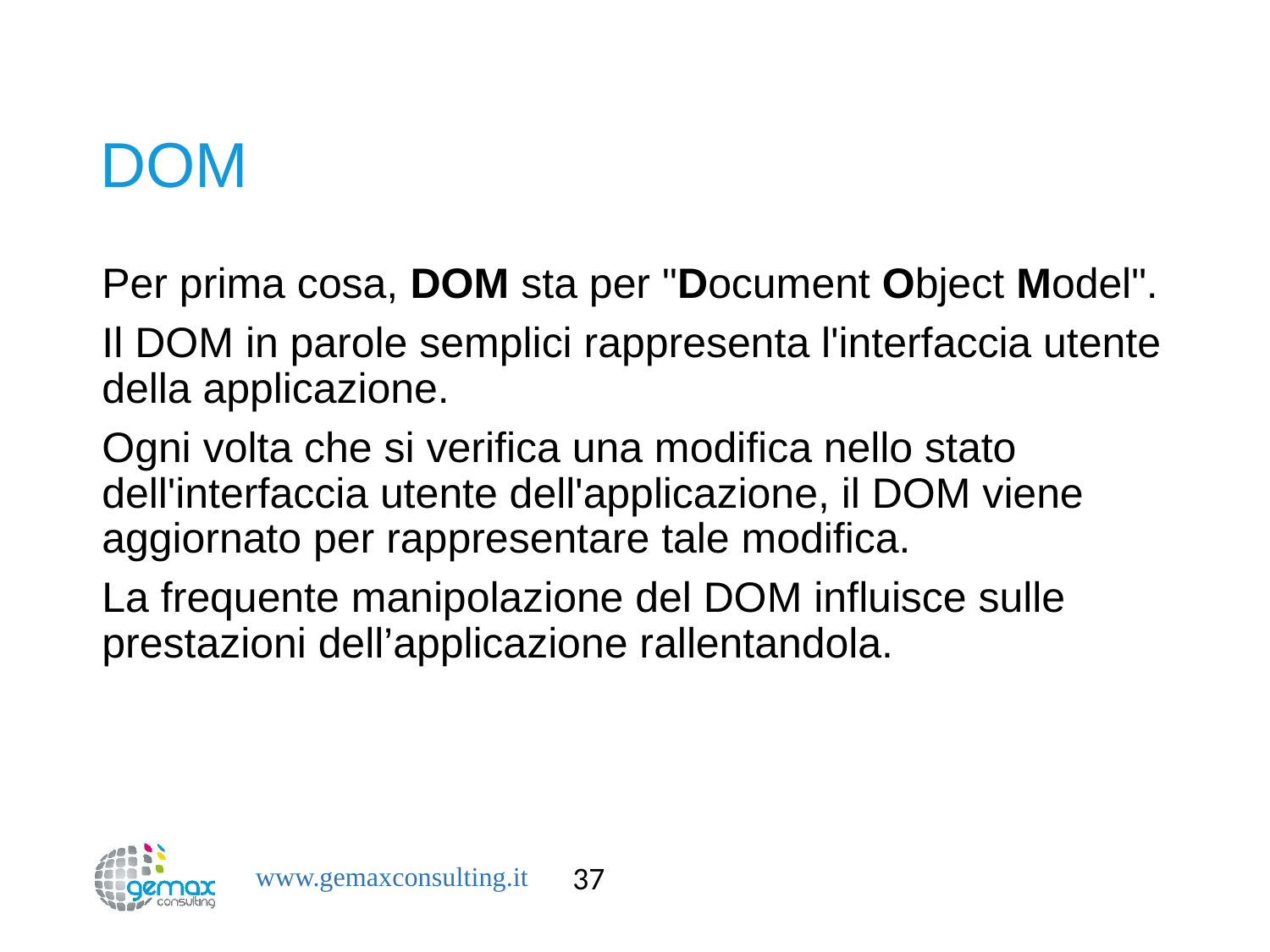

# DOM
Per prima cosa, DOM sta per "Document Object Model".
Il DOM in parole semplici rappresenta l'interfaccia utente della applicazione.
Ogni volta che si verifica una modifica nello stato dell'interfaccia utente dell'applicazione, il DOM viene aggiornato per rappresentare tale modifica.
La frequente manipolazione del DOM influisce sulle prestazioni dell’applicazione rallentandola.
37